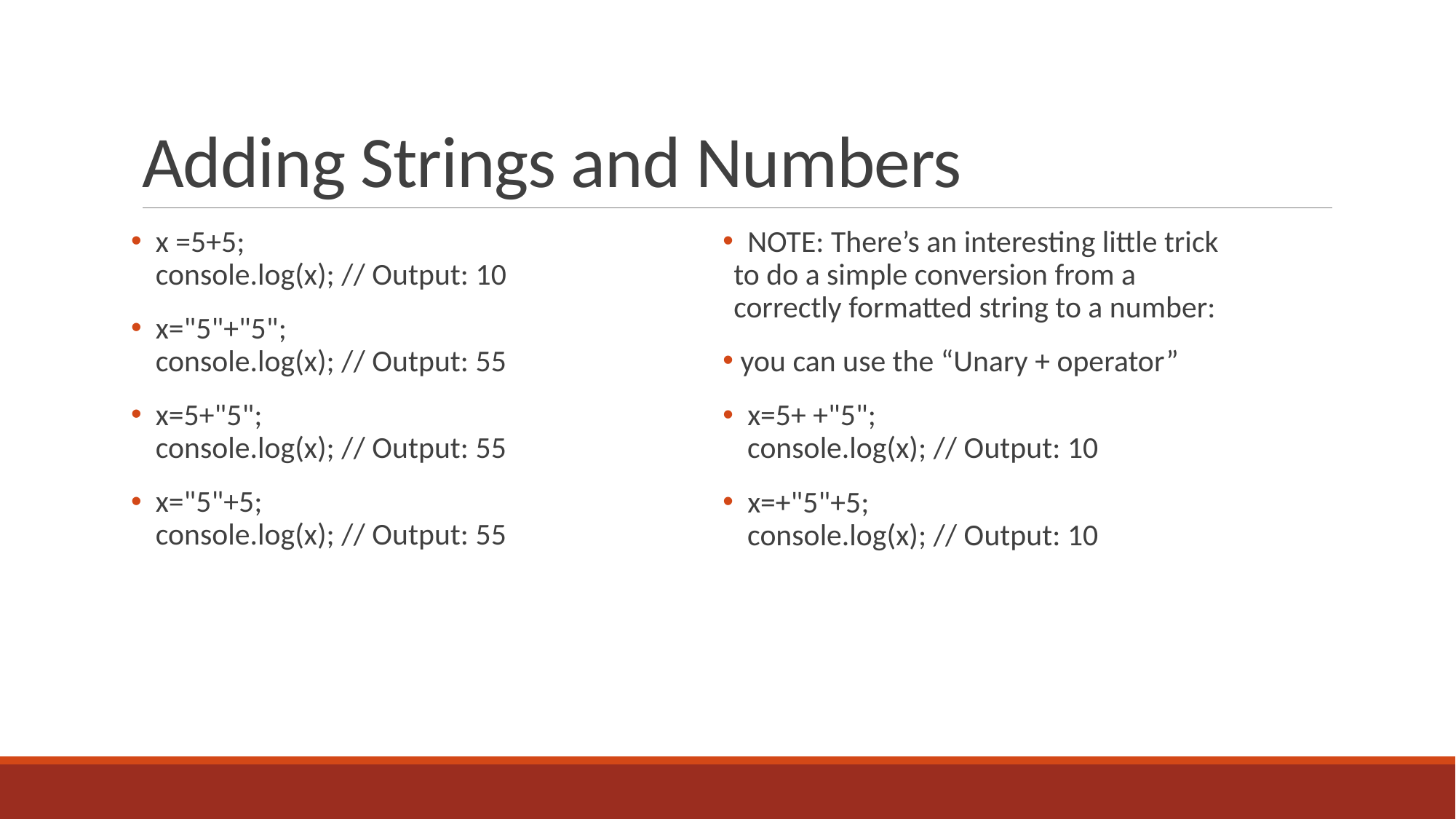

# Adding Strings and Numbers
  x =5+5;
  console.log(x); // Output: 10
  x="5"+"5";
  console.log(x); // Output: 55
  x=5+"5";
  console.log(x); // Output: 55
  x="5"+5;
  console.log(x); // Output: 55

  NOTE: There’s an interesting little trick to do a simple conversion from a correctly formatted string to a number:
 you can use the “Unary + operator”
  x=5+ +"5";
  console.log(x); // Output: 10
  x=+"5"+5;
  console.log(x); // Output: 10